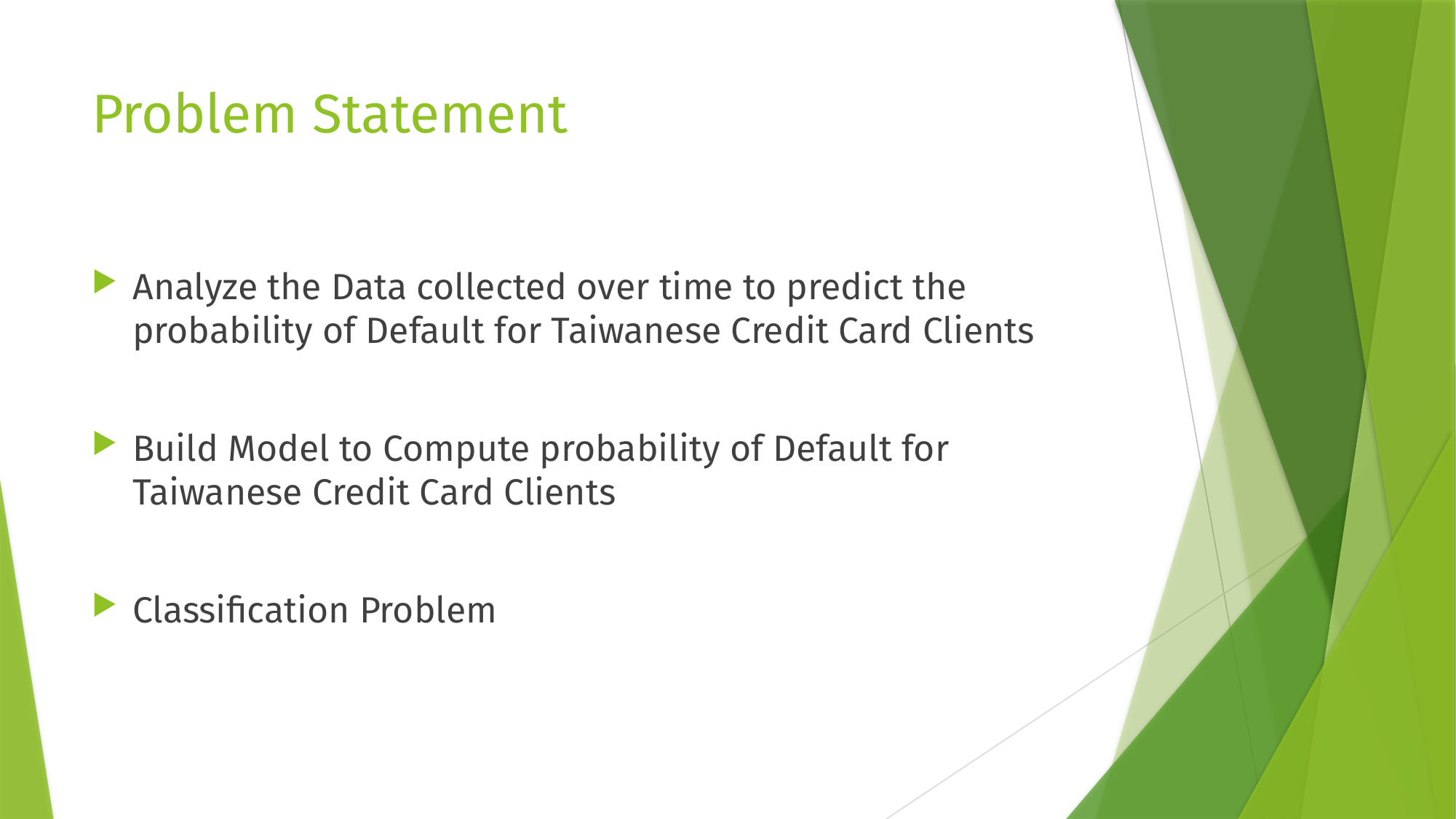

# Problem Statement
Analyze the Data collected over time to predict the probability of Default for Taiwanese Credit Card Clients

Build Model to Compute probability of Default for Taiwanese Credit Card Clients

Classification Problem